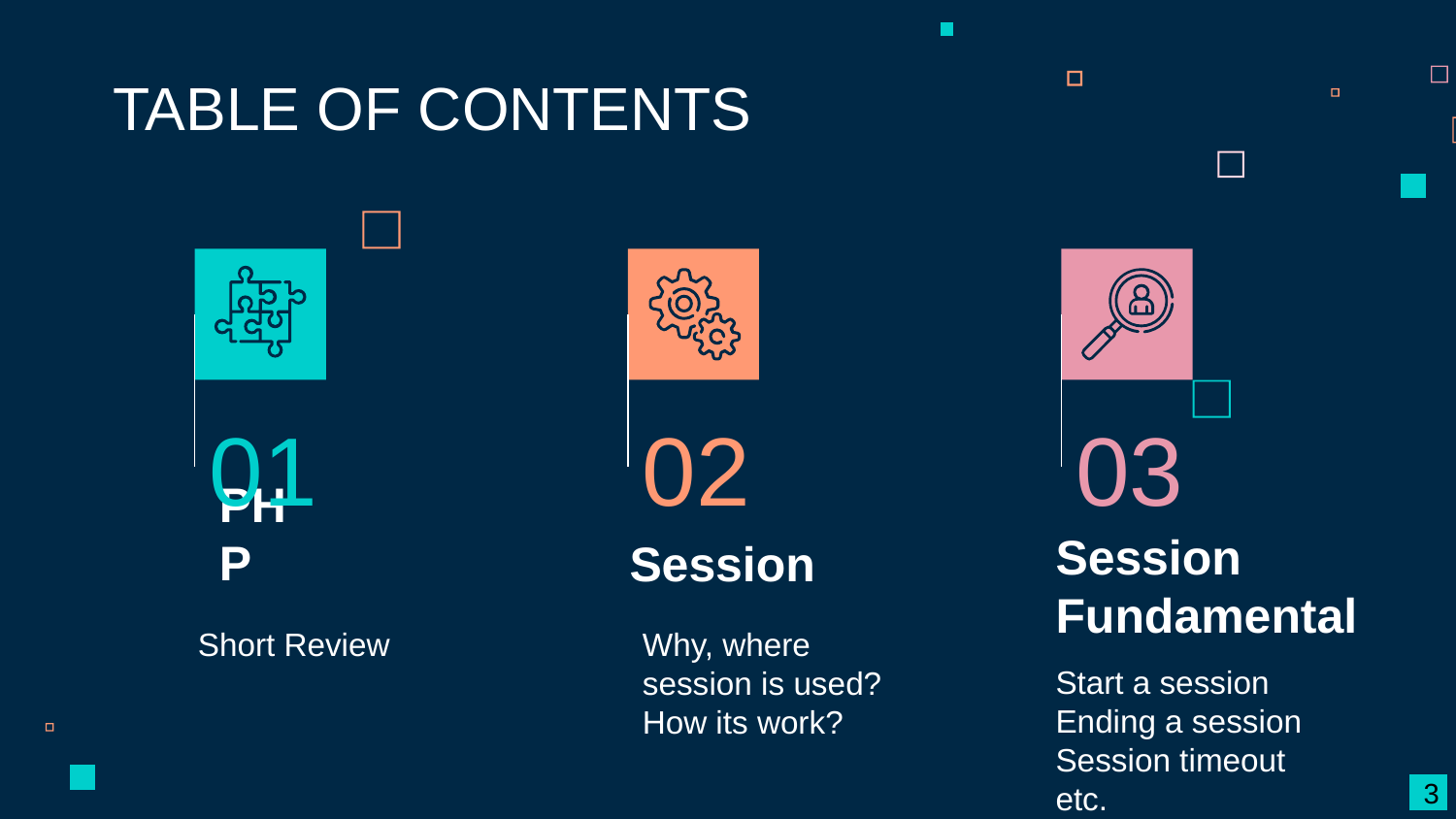

TABLE OF CONTENTS

01
02
03
# PHP
Session
Session Fundamental
Short Review
Why, where session is used?
How its work?
Start a session
Ending a session Session timeout etc.
3